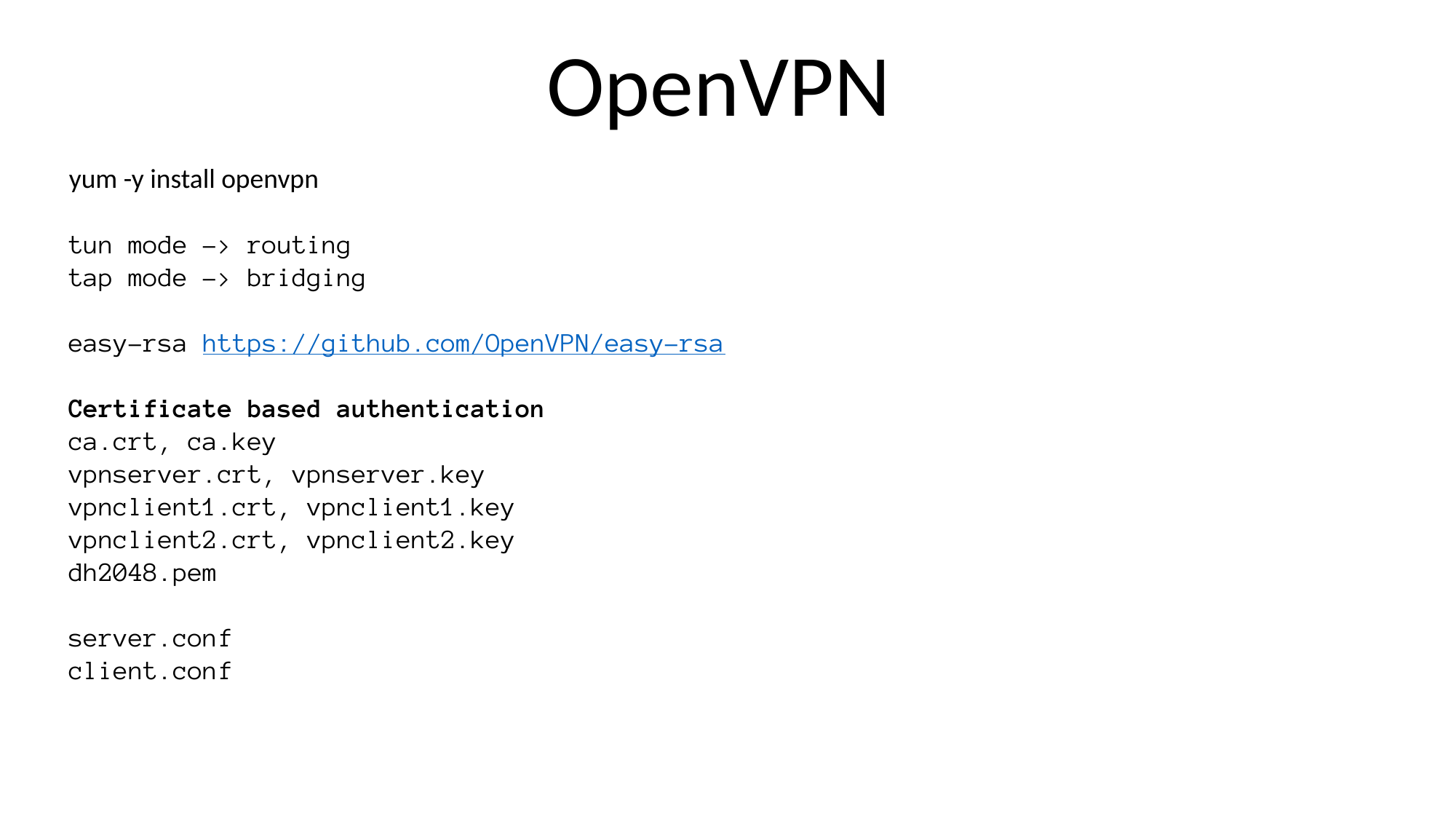

# OpenVPN
yum -y install openvpn

tun mode -> routing
tap mode -> bridging

easy-rsa https://github.com/OpenVPN/easy-rsa

Certificate based authentication
ca.crt, ca.key
vpnserver.crt, vpnserver.key
vpnclient1.crt, vpnclient1.key
vpnclient2.crt, vpnclient2.key
dh2048.pem

server.conf
client.conf